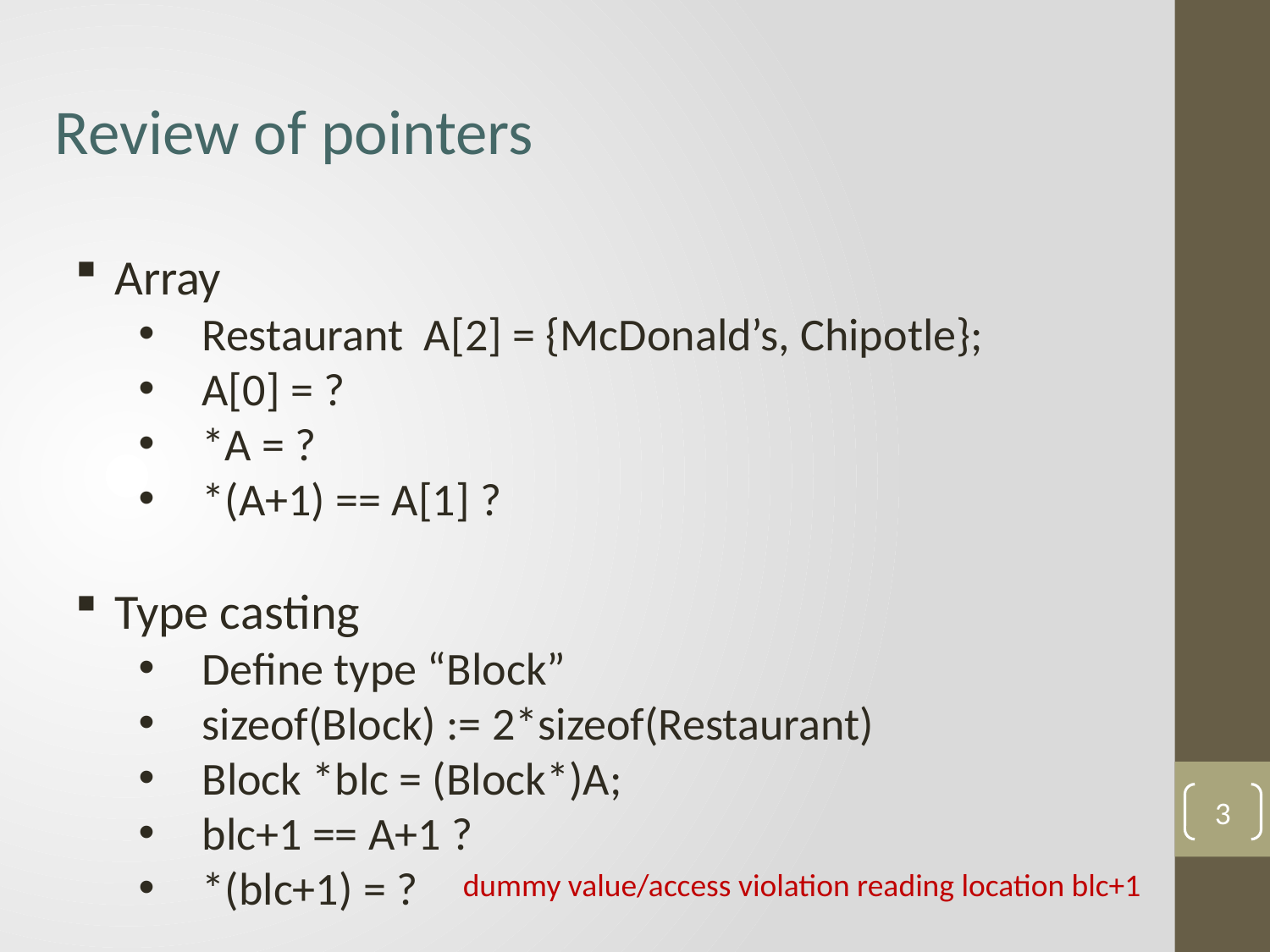

Review of pointers
Array
Restaurant  A[2] = {McDonald’s, Chipotle};
A[0] = ?
*A = ?
*(A+1) == A[1] ?

Type casting
Define type “Block”
sizeof(Block) := 2*sizeof(Restaurant)
Block *blc = (Block*)A;
blc+1 == A+1 ?
*(blc+1) = ?
3
dummy value/access violation reading location blc+1